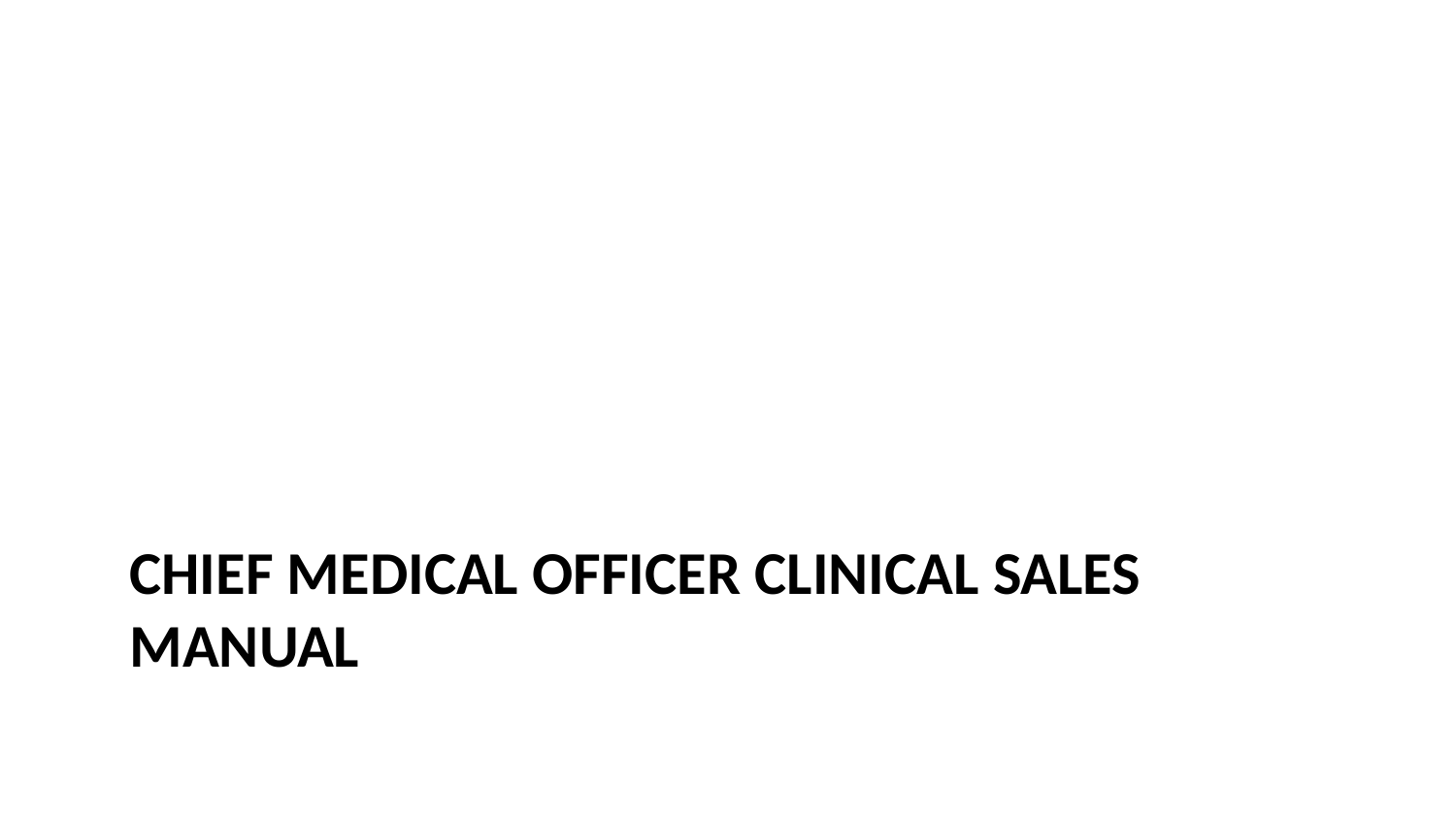

# Chief Medical Officer Clinical Sales Manual